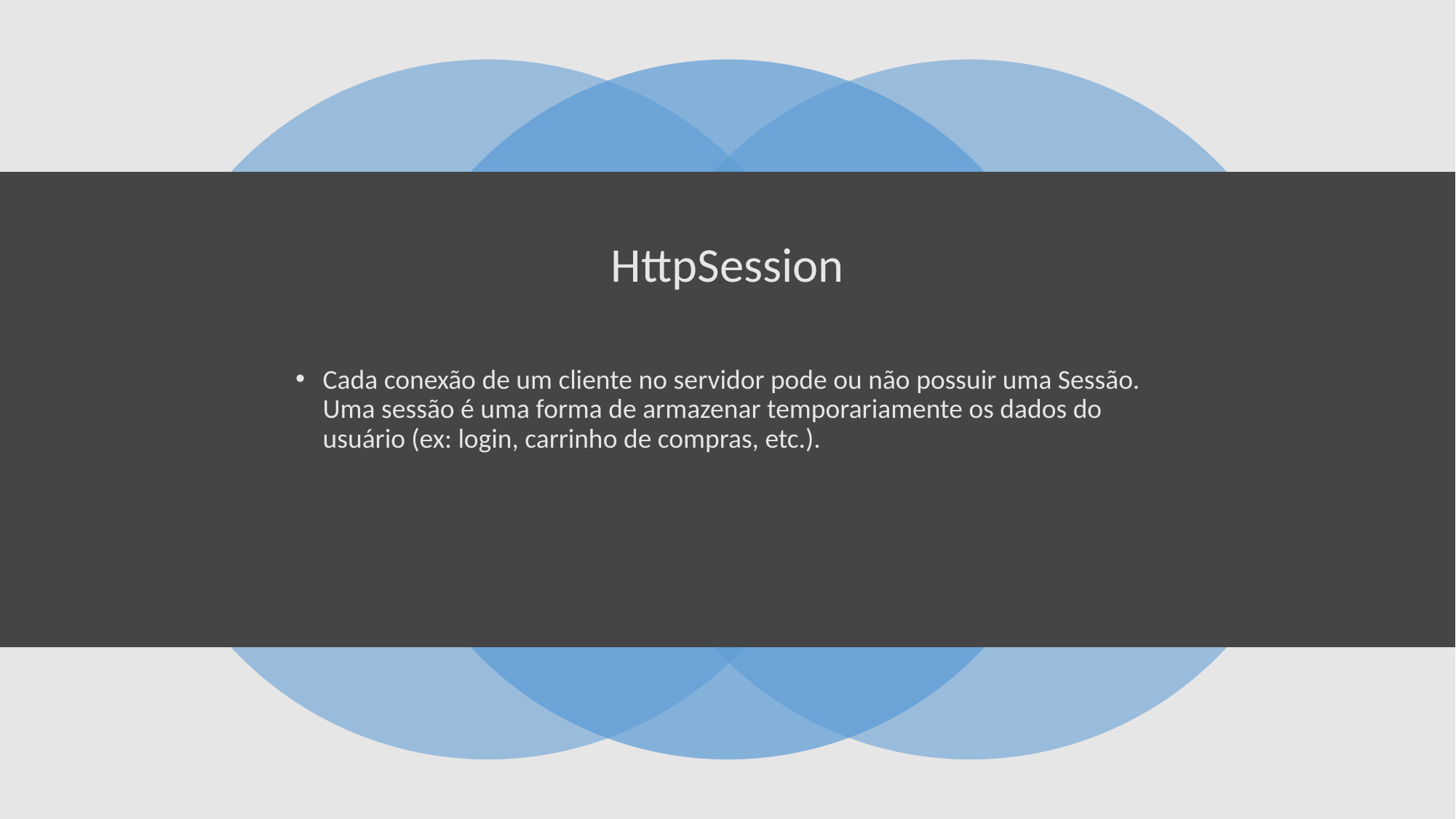

# HttpSession
Cada conexão de um cliente no servidor pode ou não possuir uma Sessão. Uma sessão é uma forma de armazenar temporariamente os dados do usuário (ex: login, carrinho de compras, etc.).